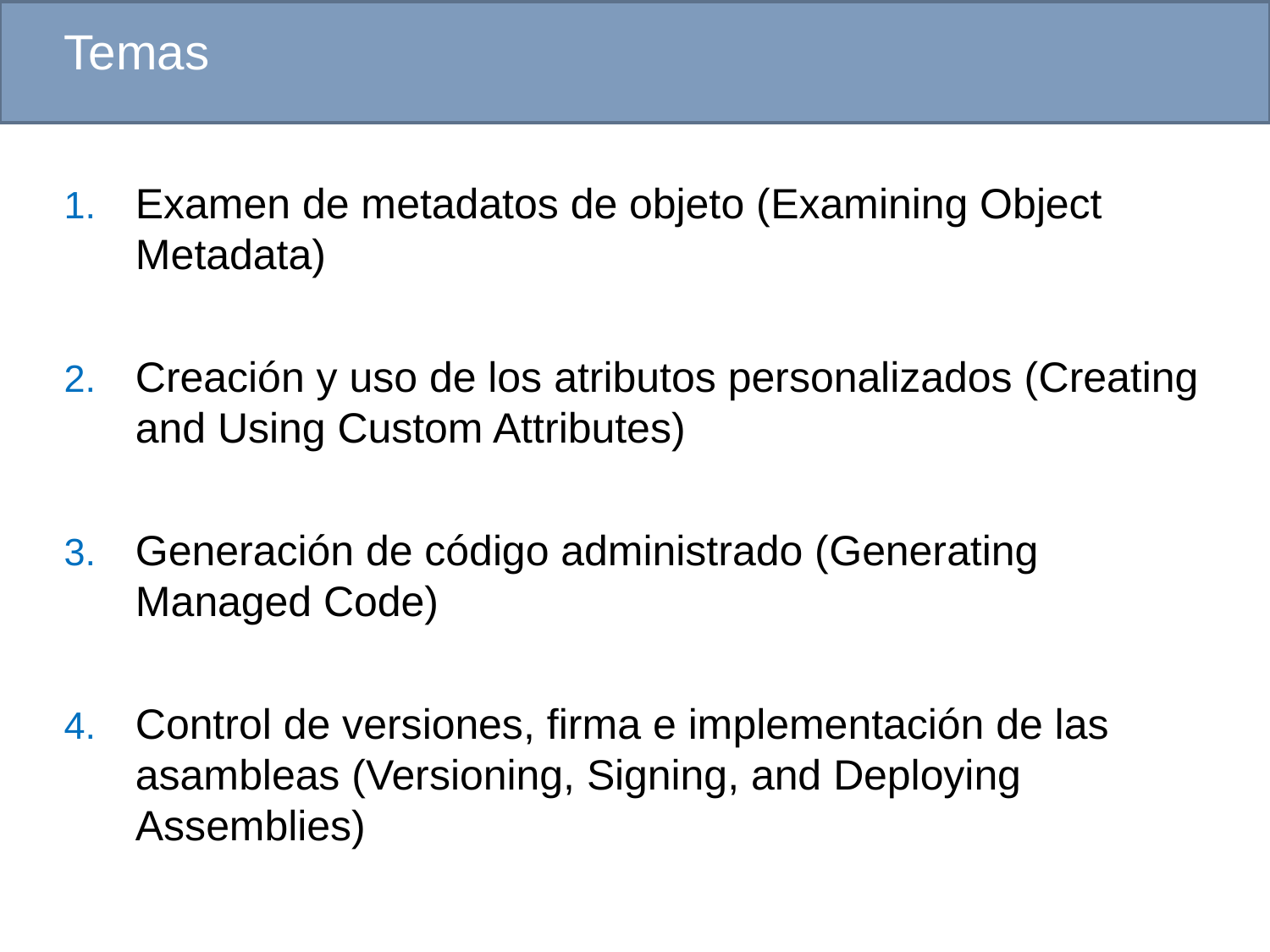

# Temas
Examen de metadatos de objeto (Examining Object Metadata)

Creación y uso de los atributos personalizados (Creating and Using Custom Attributes)

Generación de código administrado (Generating Managed Code)

Control de versiones, firma e implementación de las asambleas (Versioning, Signing, and Deploying Assemblies)